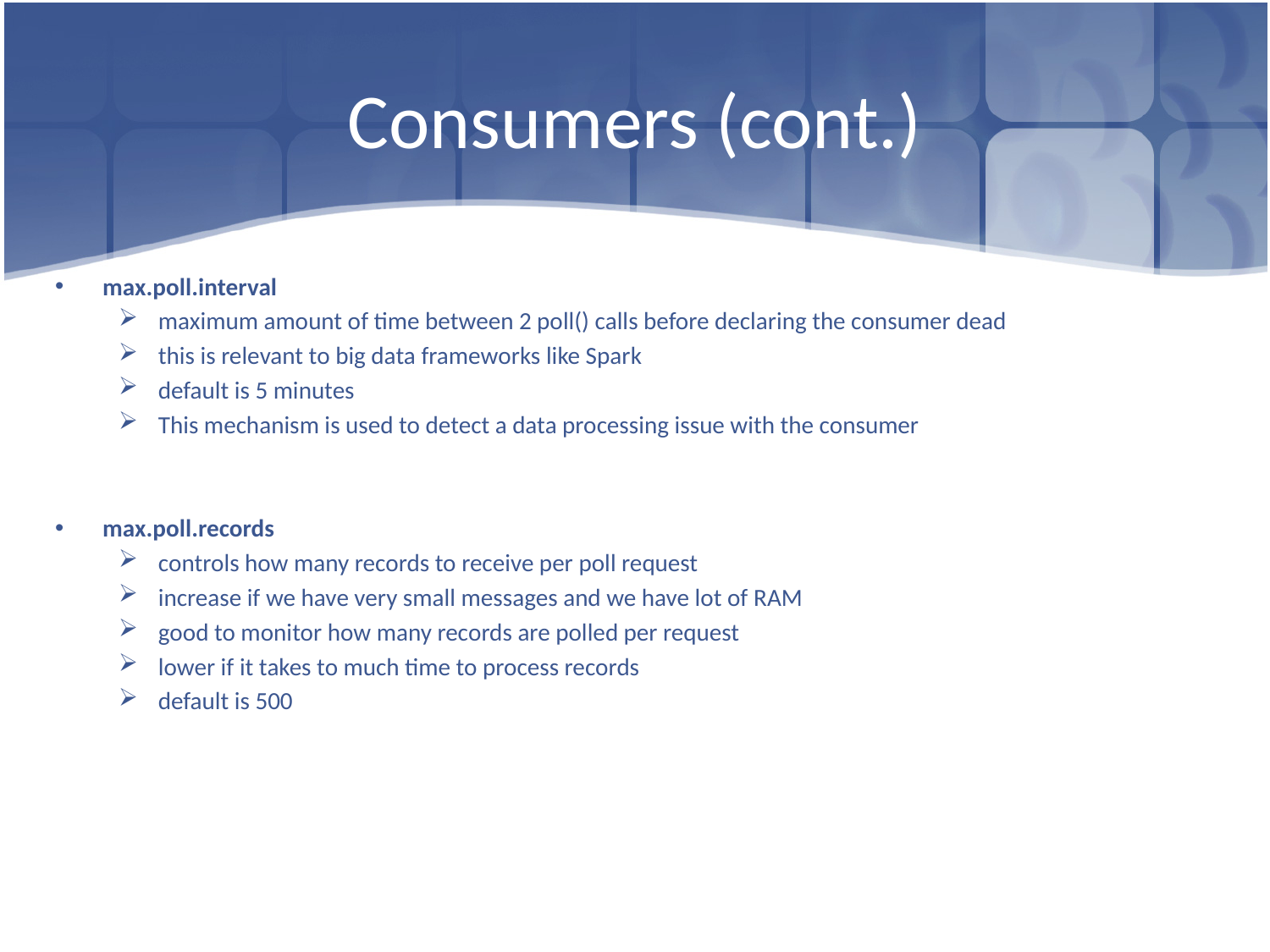

# Consumers (cont.)
max.poll.interval
maximum amount of time between 2 poll() calls before declaring the consumer dead
this is relevant to big data frameworks like Spark
default is 5 minutes
This mechanism is used to detect a data processing issue with the consumer

max.poll.records
controls how many records to receive per poll request
increase if we have very small messages and we have lot of RAM
good to monitor how many records are polled per request
lower if it takes to much time to process records
default is 500